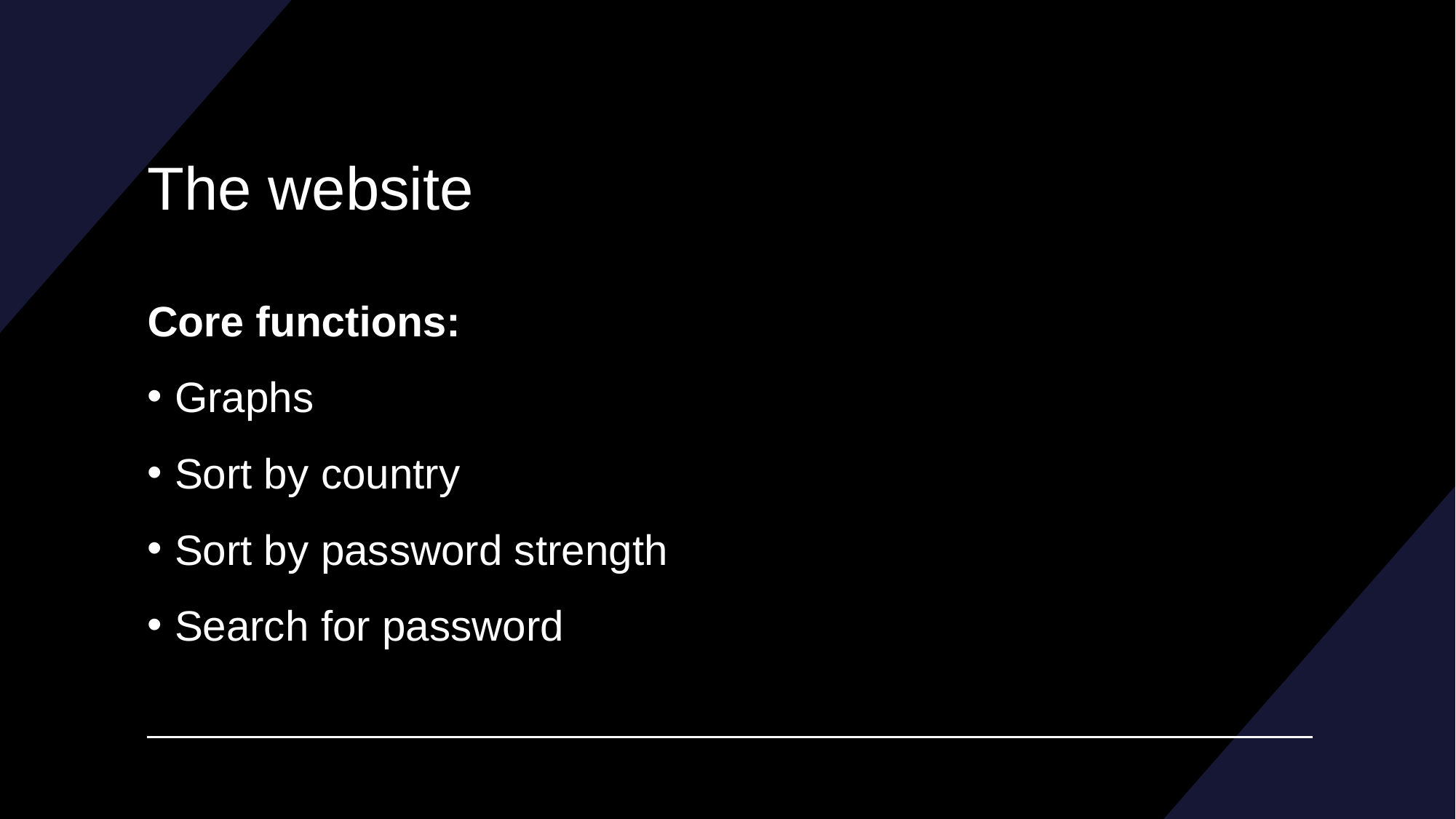

# The website
Core functions:
Graphs
Sort by country
Sort by password strength
Search for password